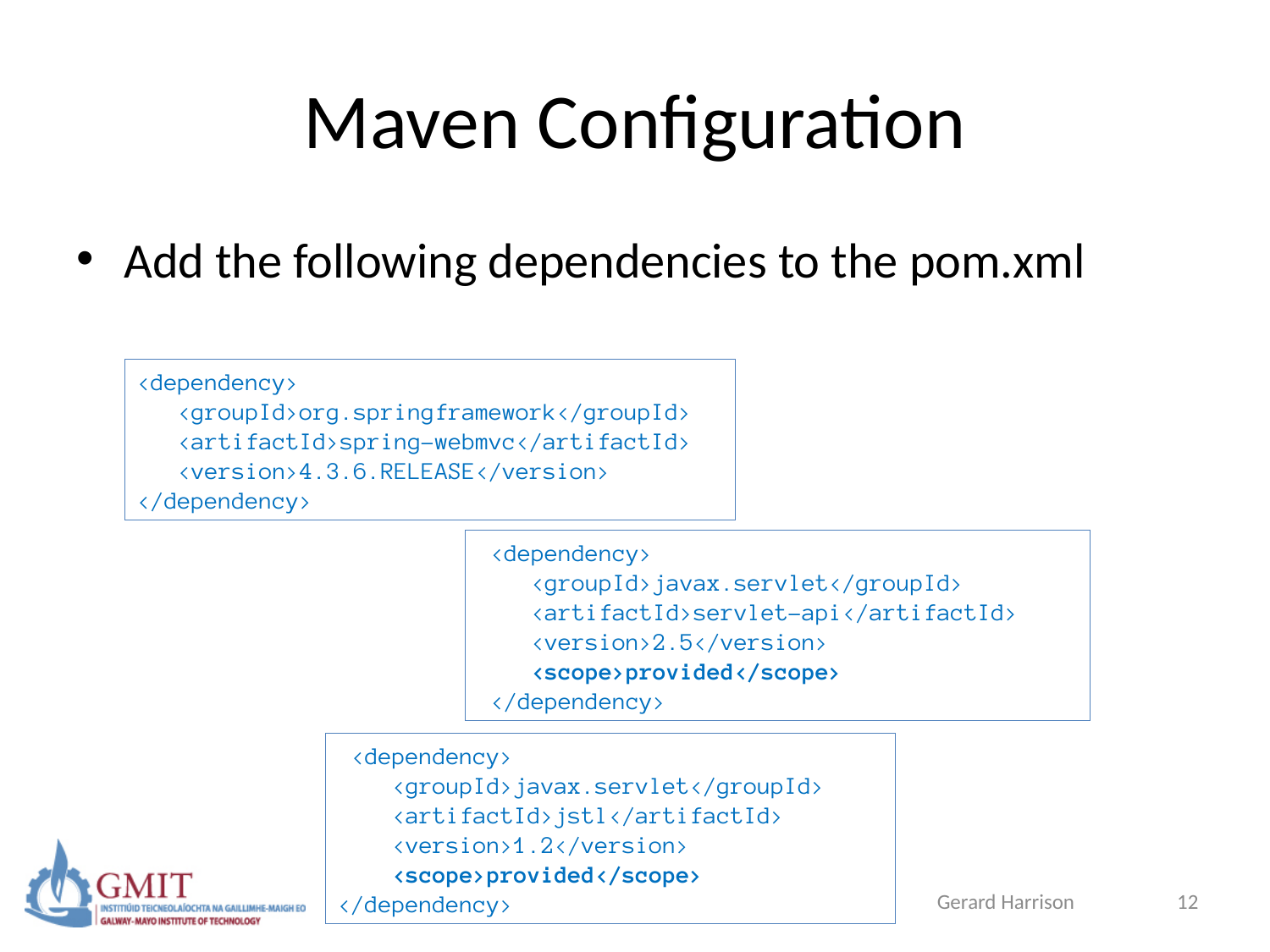

# Maven Configuration
Add the following dependencies to the pom.xml

<dependency>
   <groupId>org.springframework</groupId>
   <artifactId>spring-webmvc</artifactId>
   <version>4.3.6.RELEASE</version>
</dependency>
 <dependency>
    <groupId>javax.servlet</groupId>
    <artifactId>servlet-api</artifactId>
    <version>2.5</version>
    <scope>provided</scope>
 </dependency>
 <dependency>
    <groupId>javax.servlet</groupId>
    <artifactId>jstl</artifactId>
    <version>1.2</version>
    <scope>provided</scope>
</dependency>
Gerard Harrison
12